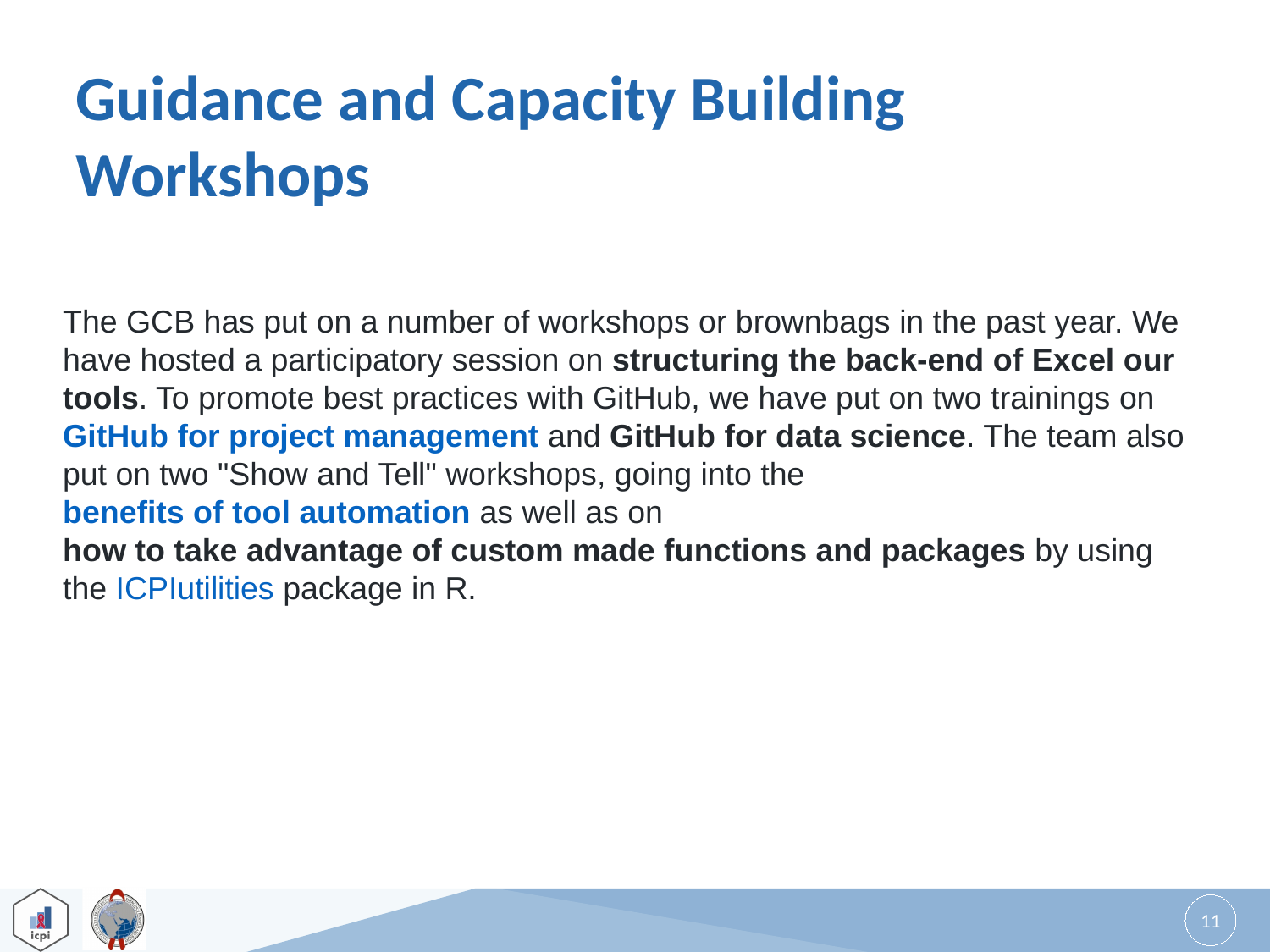

# Guidance and Capacity Building Workshops
The GCB has put on a number of workshops or brownbags in the past year. We have hosted a participatory session on structuring the back-end of Excel our tools. To promote best practices with GitHub, we have put on two trainings on GitHub for project management and GitHub for data science. The team also put on two "Show and Tell" workshops, going into the benefits of tool automation as well as on how to take advantage of custom made functions and packages by using the ICPIutilities package in R.

11